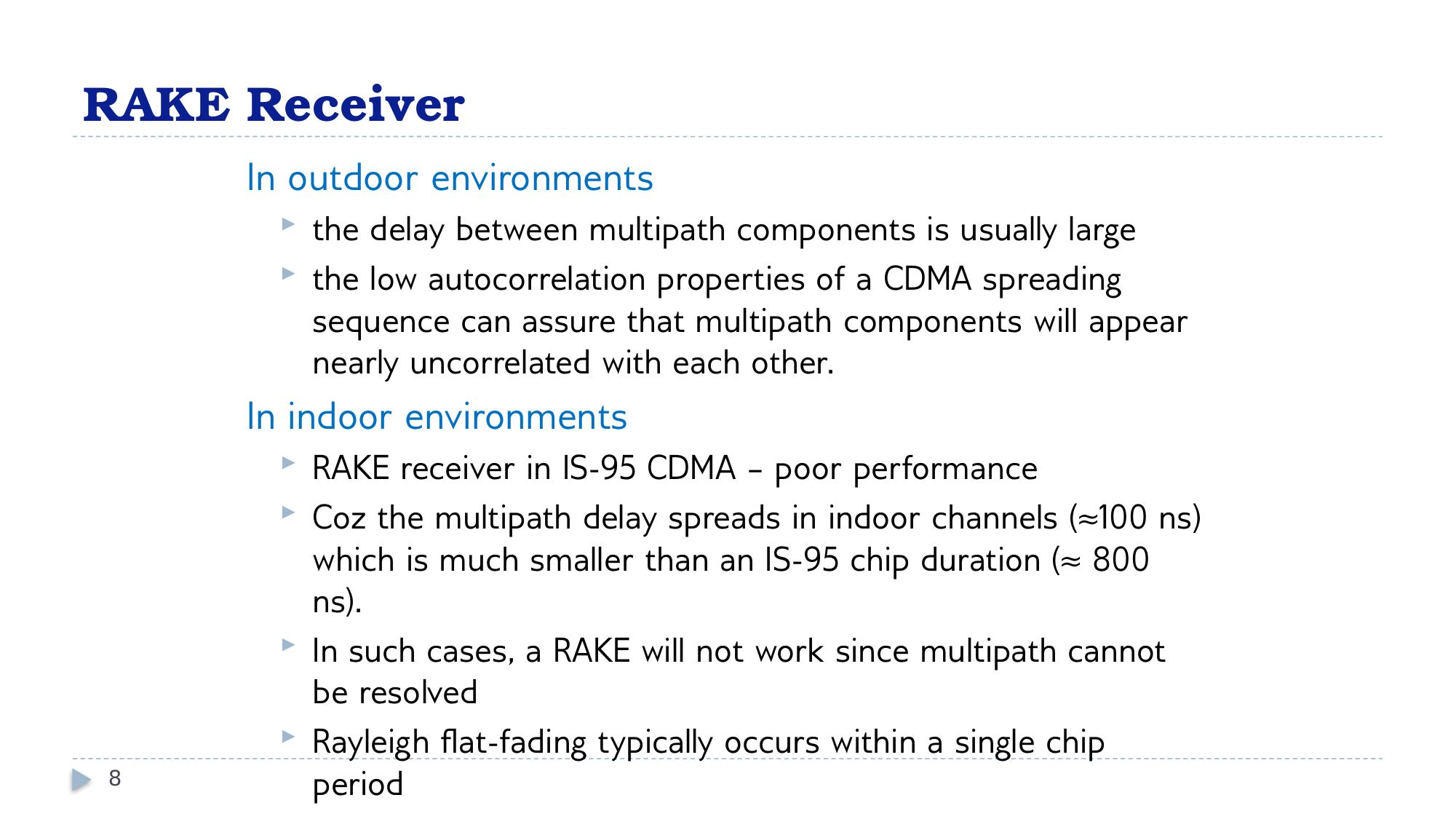

# RAKE Receiver
In outdoor environments
the delay between multipath components is usually large
the low autocorrelation properties of a CDMA spreading sequence can assure that multipath components will appear nearly uncorrelated with each other.
In indoor environments
RAKE receiver in IS-95 CDMA – poor performance
Coz the multipath delay spreads in indoor channels (≈100 ns) which is much smaller than an IS-95 chip duration (≈ 800 ns).
In such cases, a RAKE will not work since multipath cannot be resolved
Rayleigh flat-fading typically occurs within a single chip period
8